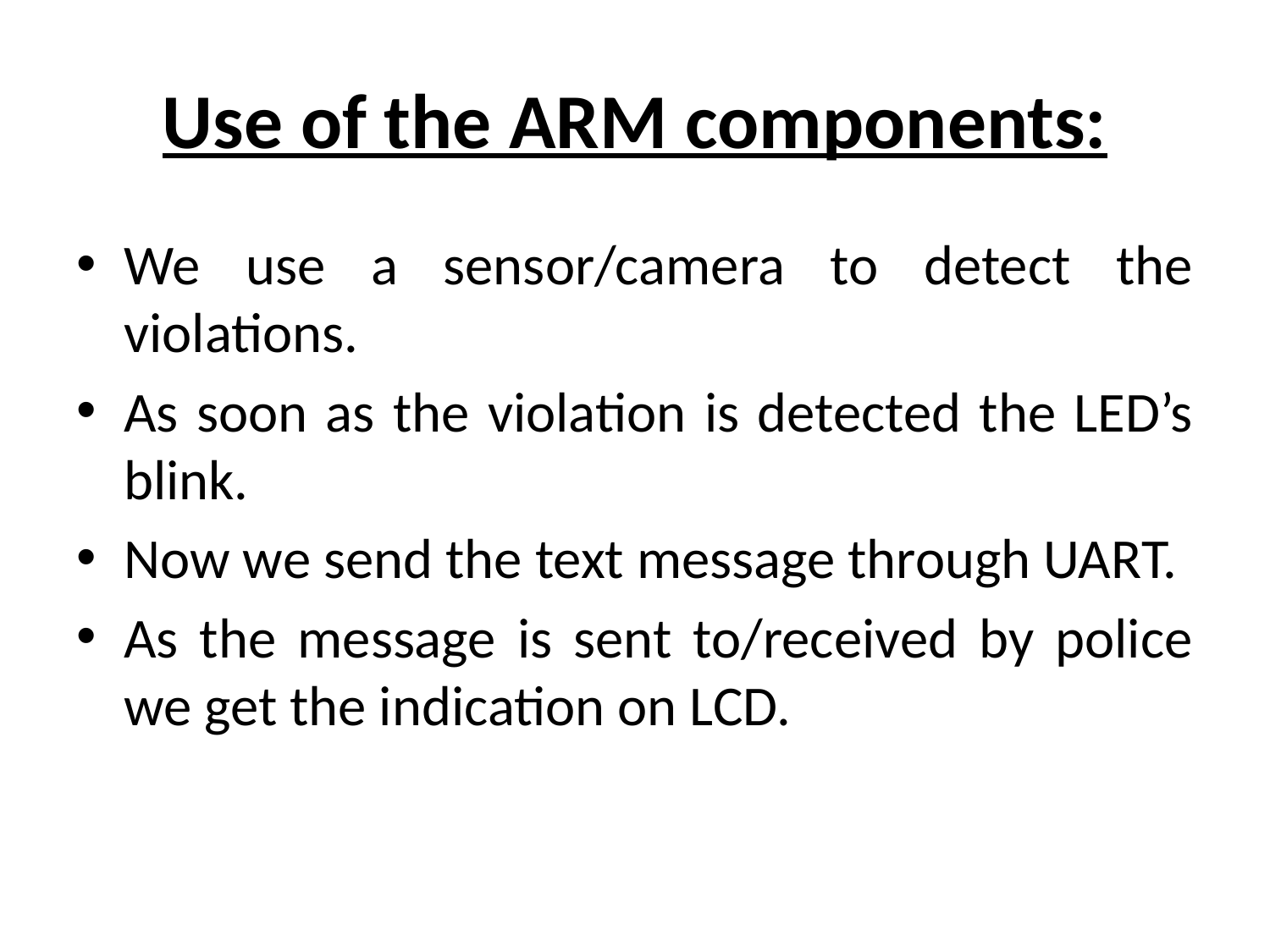

# Use of the ARM components:
We use a sensor/camera to detect the violations.
As soon as the violation is detected the LED’s blink.
Now we send the text message through UART.
As the message is sent to/received by police we get the indication on LCD.